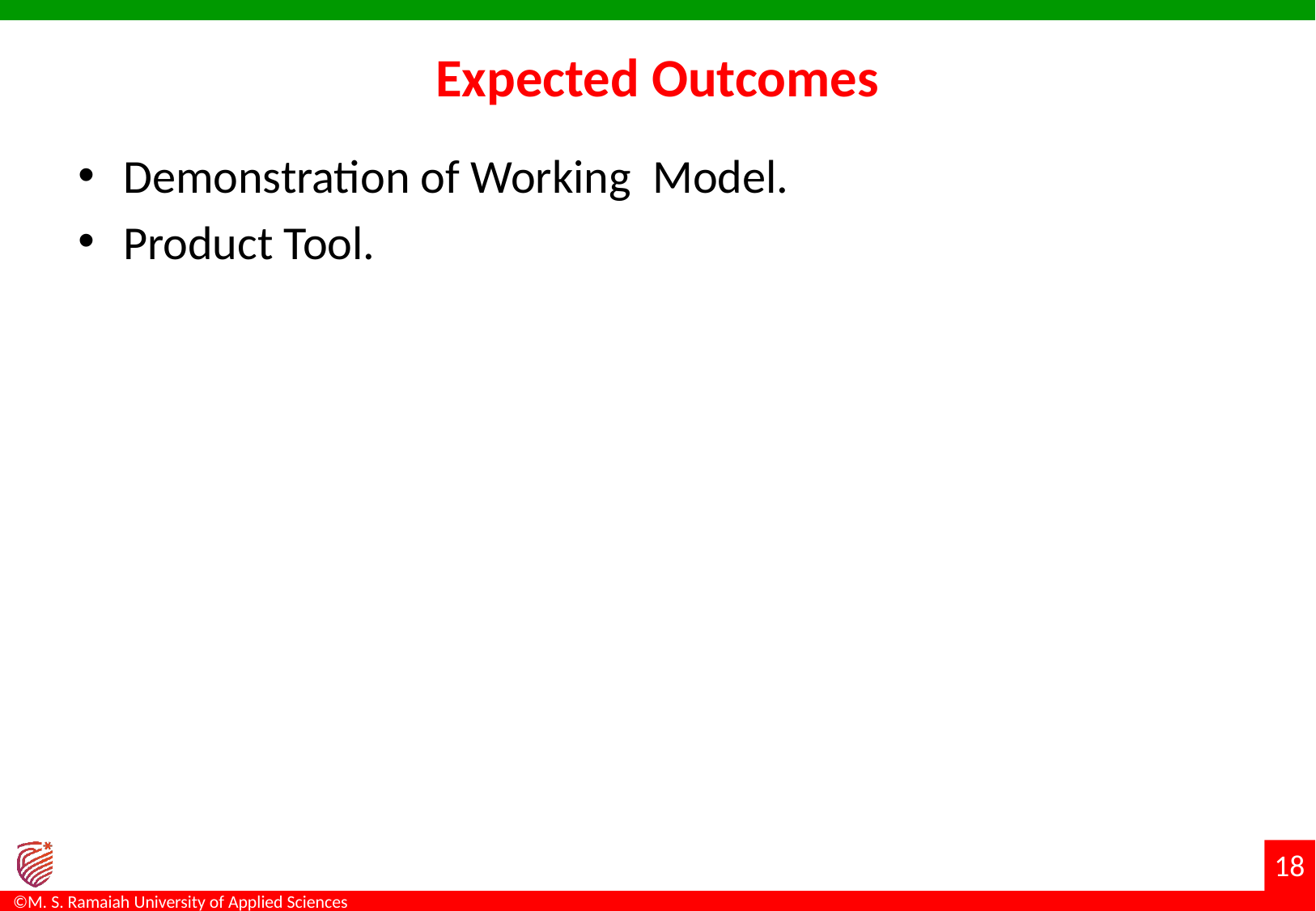

# Expected Outcomes
Demonstration of Working  Model.
Product Tool.